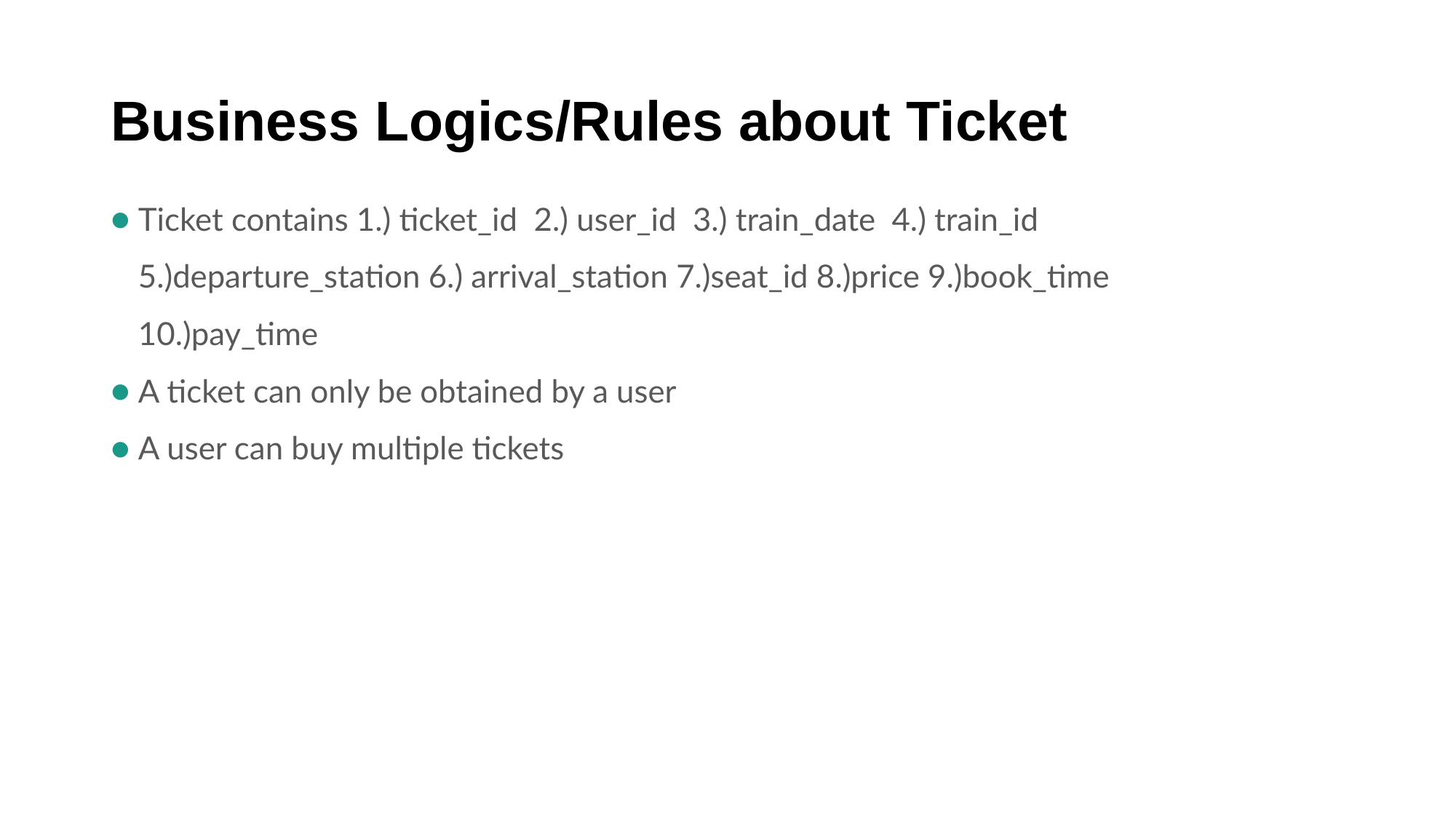

# Business Logics/Rules about Ticket
Ticket contains 1.) ticket_id  2.) user_id  3.) train_date  4.) train_id 5.)departure_station 6.) arrival_station 7.)seat_id 8.)price 9.)book_time 10.)pay_time
A ticket can only be obtained by a user
A user can buy multiple tickets